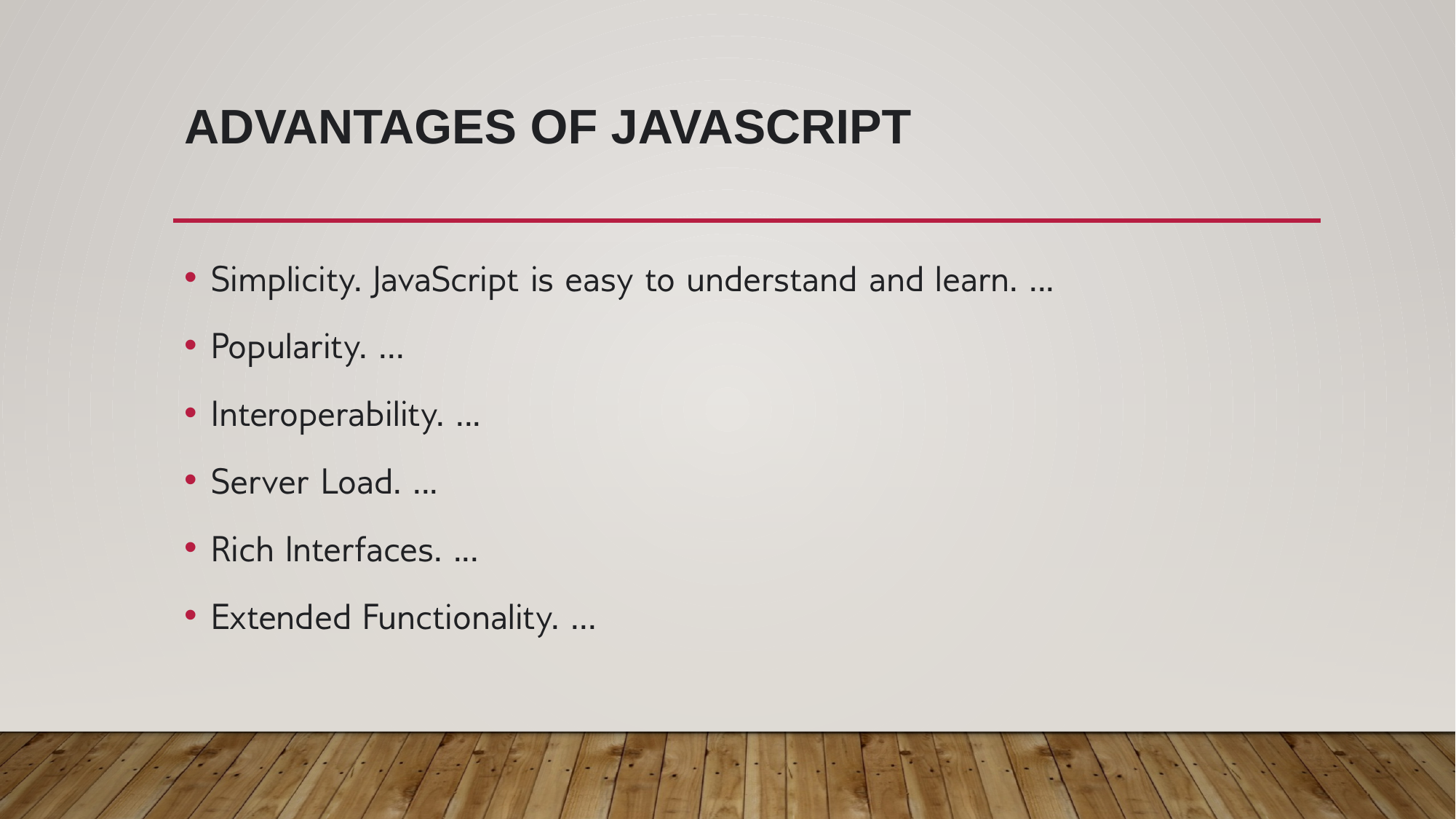

# Advantages of JavaScript
Simplicity. JavaScript is easy to understand and learn. ...
Popularity. ...
Interoperability. ...
Server Load. ...
Rich Interfaces. ...
Extended Functionality. ...